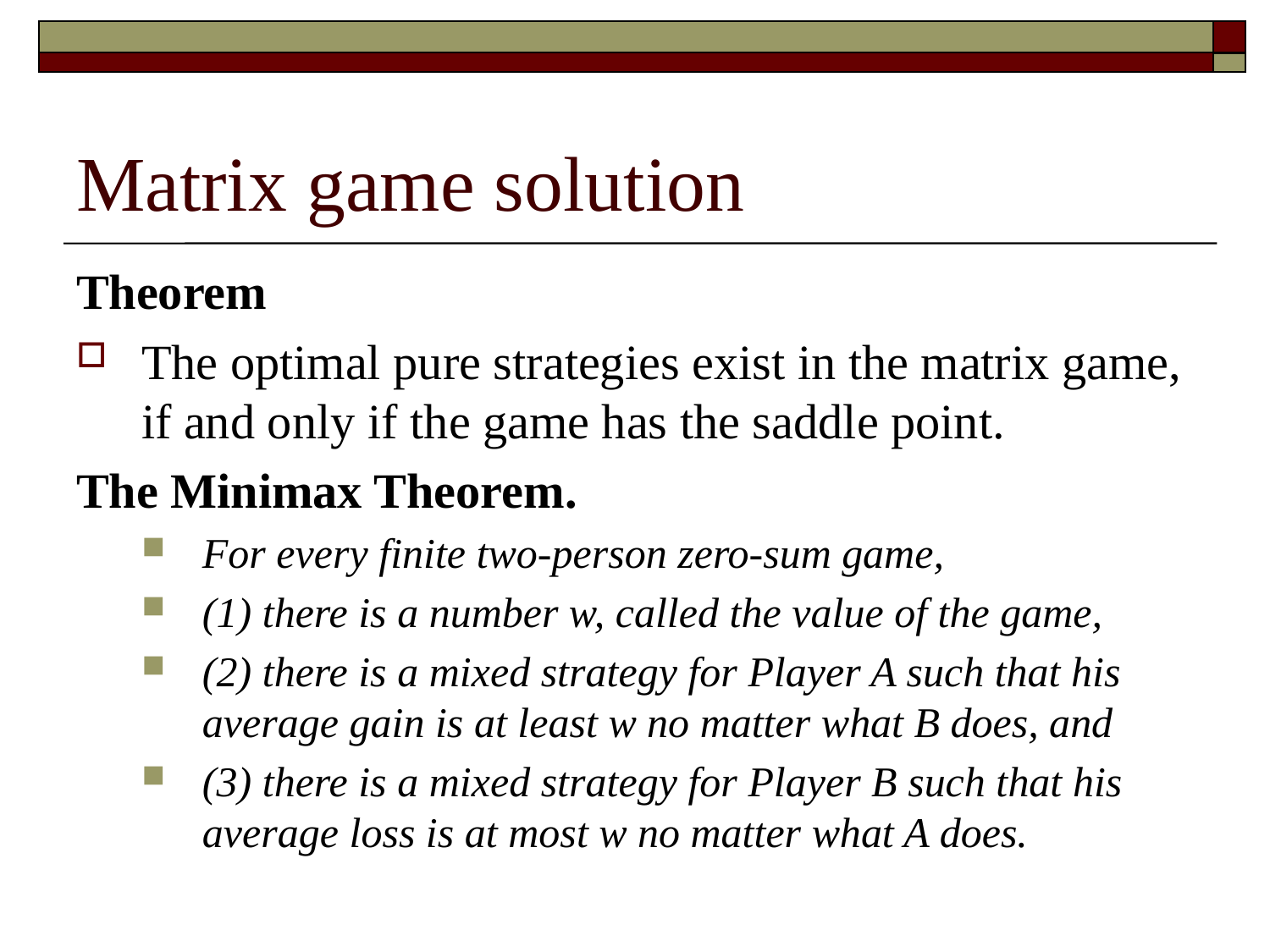

# Matrix game solution
Theorem
The optimal pure strategies exist in the matrix game, if and only if the game has the saddle point.
The Minimax Theorem.
For every finite two-person zero-sum game,
(1) there is a number w, called the value of the game,
(2) there is a mixed strategy for Player A such that his average gain is at least w no matter what B does, and
(3) there is a mixed strategy for Player B such that his average loss is at most w no matter what A does.